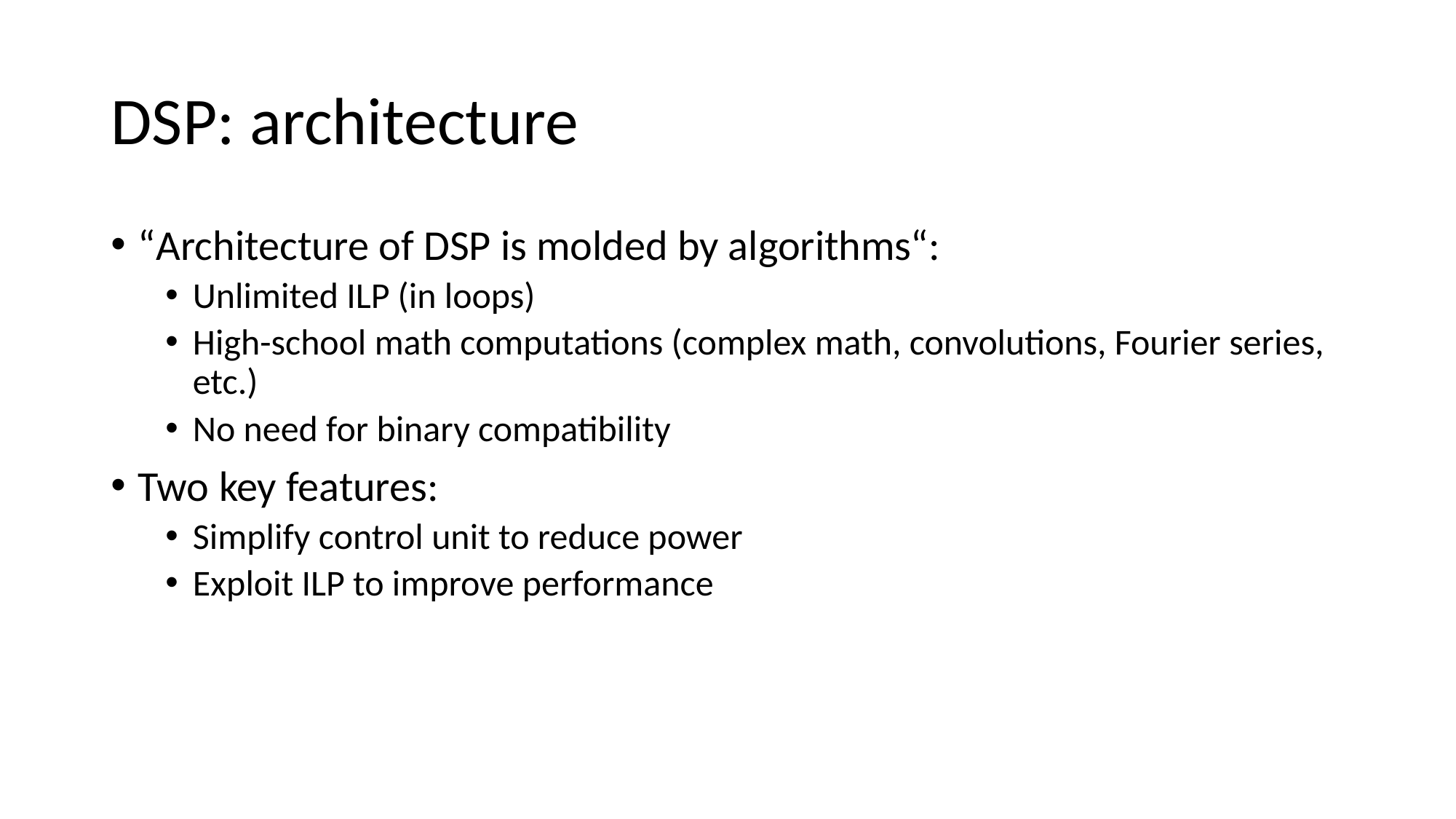

# DSP: architecture
“Architecture of DSP is molded by algorithms“:
Unlimited ILP (in loops)
High-school math computations (complex math, convolutions, Fourier series, etc.)
No need for binary compatibility
Two key features:
Simplify control unit to reduce power
Exploit ILP to improve performance